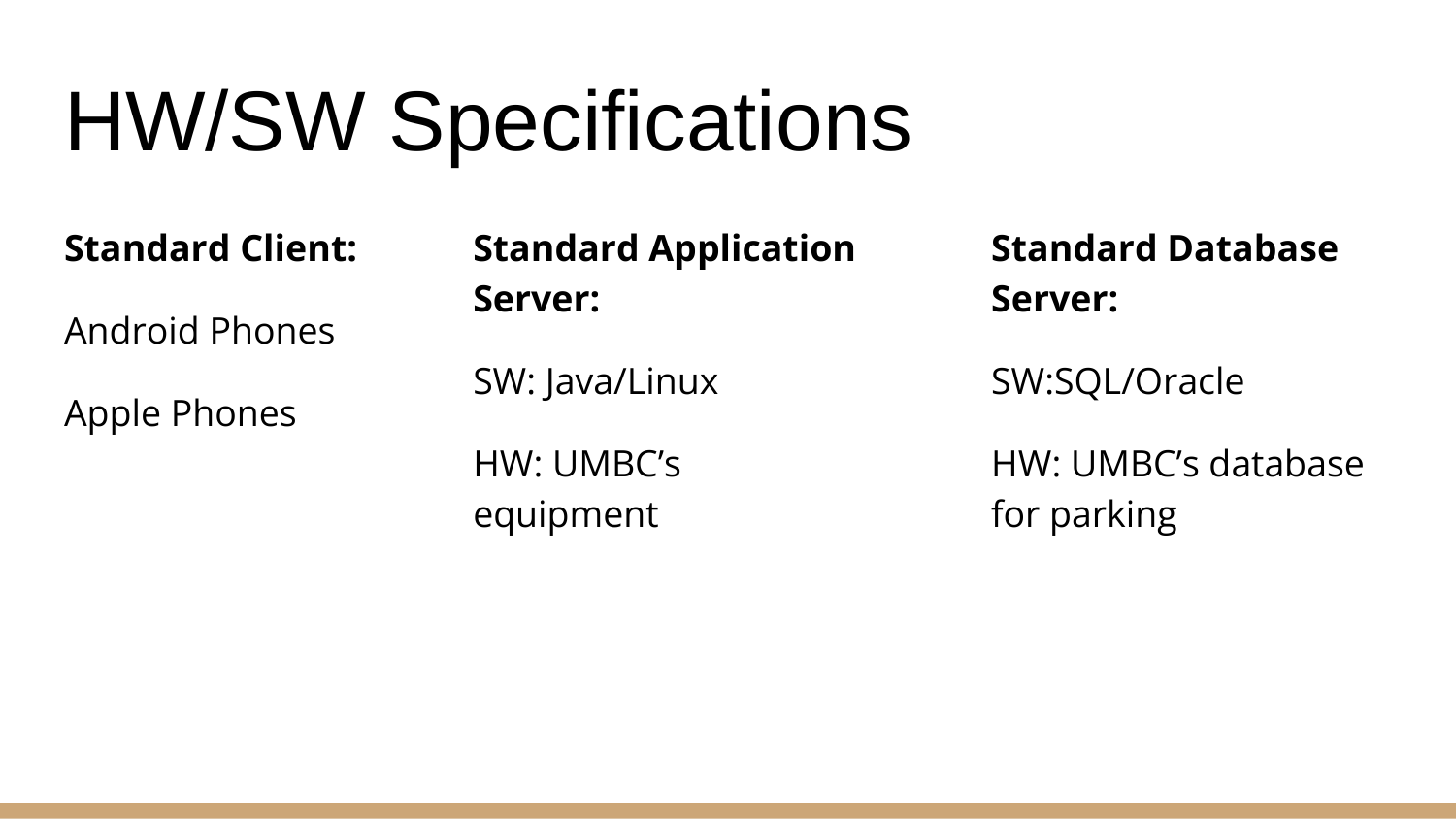

# HW/SW Specifications
Standard Client:
Android Phones
Apple Phones
Standard Application Server:
SW: Java/Linux
HW: UMBC’s equipment

Standard Database Server:
SW:SQL/Oracle
HW: UMBC’s database for parking